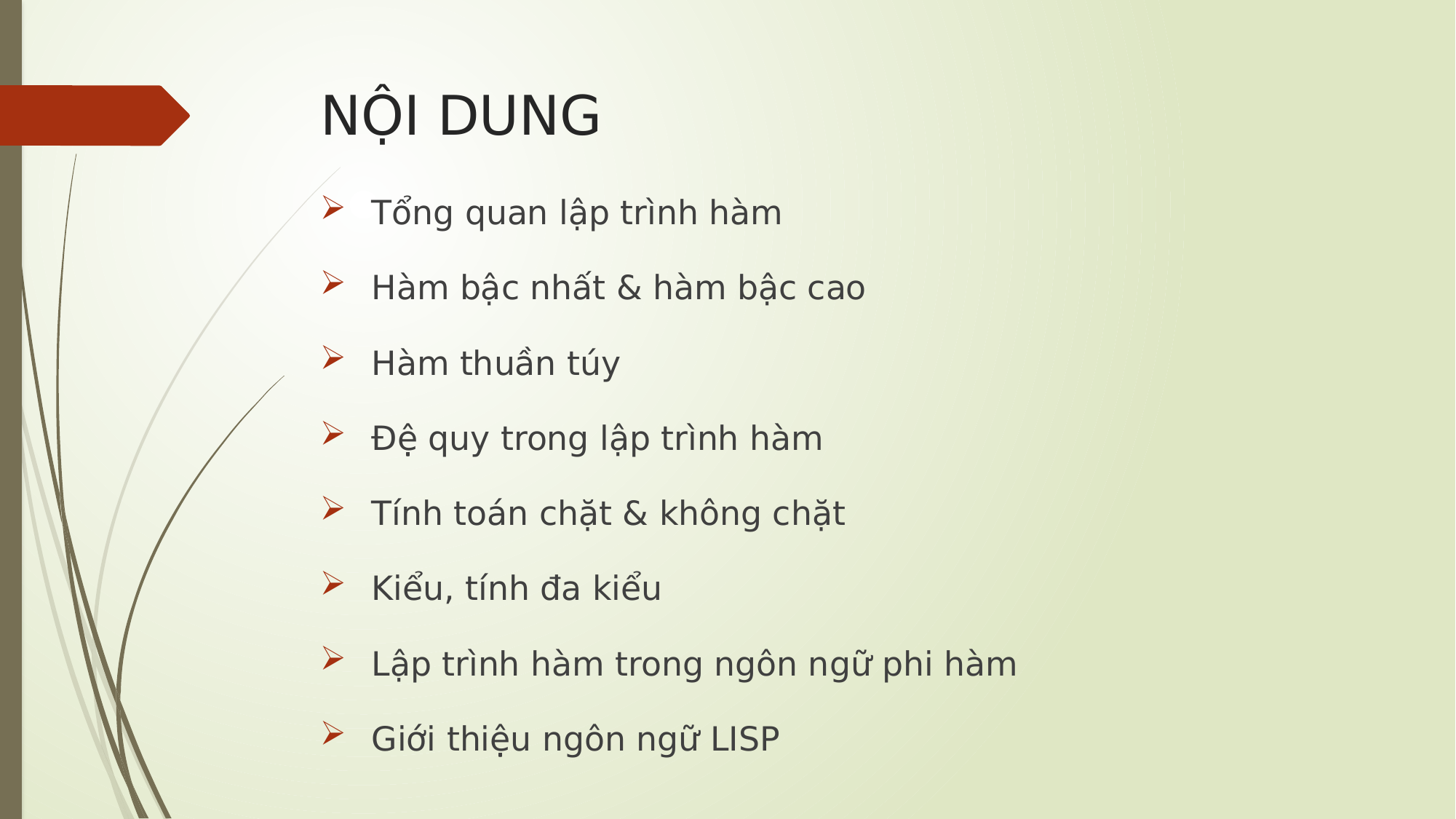

# NỘI DUNG
 Tổng quan lập trình hàm
 Hàm bậc nhất & hàm bậc cao
 Hàm thuần túy
 Đệ quy trong lập trình hàm
 Tính toán chặt & không chặt
 Kiểu, tính đa kiểu
 Lập trình hàm trong ngôn ngữ phi hàm
 Giới thiệu ngôn ngữ LISP